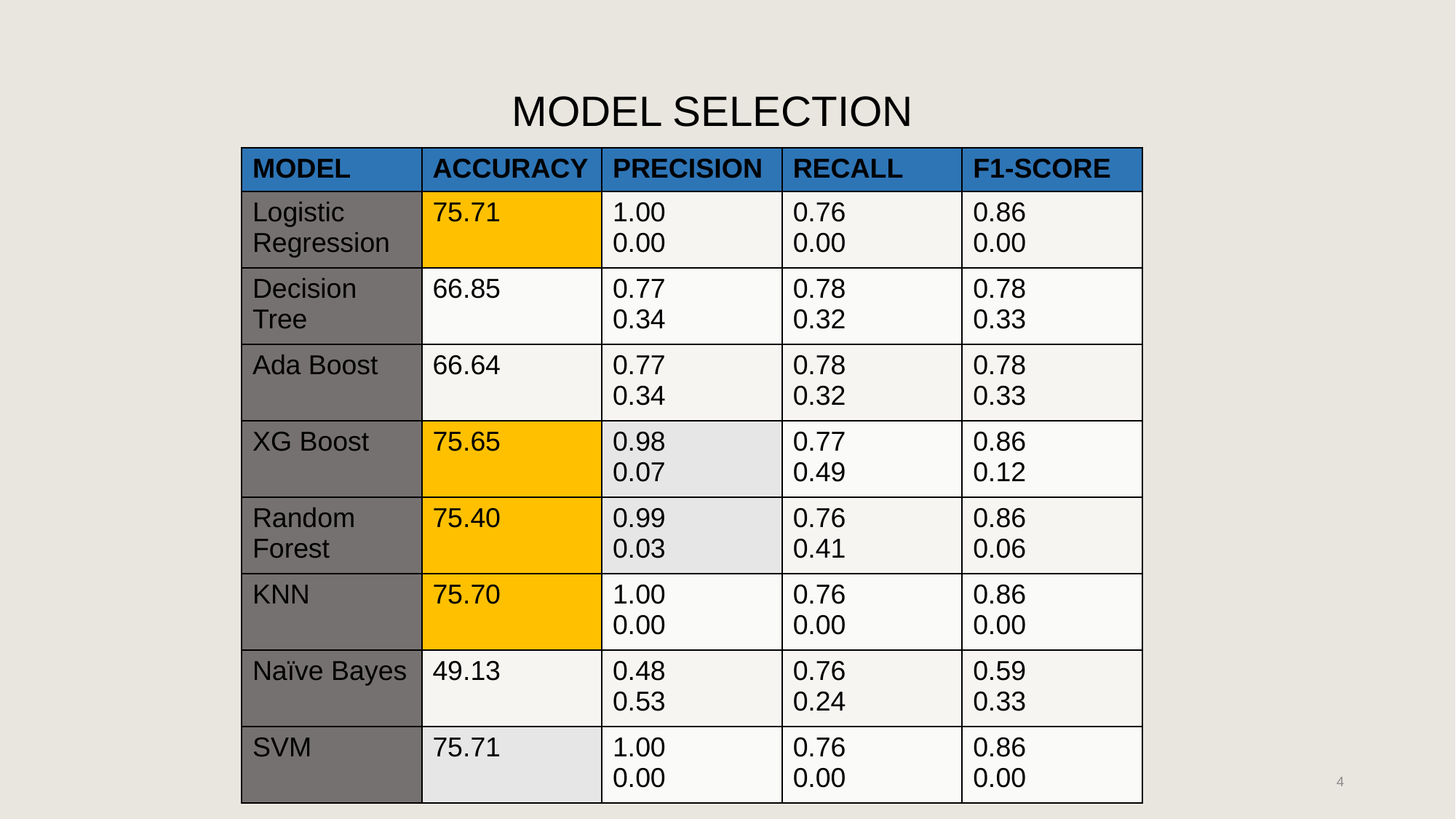

MODEL SELECTION
| MODEL | ACCURACY | PRECISION | RECALL | F1-SCORE |
| --- | --- | --- | --- | --- |
| Logistic Regression | 75.71 | 1.00 0.00 | 0.76 0.00 | 0.86 0.00 |
| Decision Tree | 66.85 | 0.77 0.34 | 0.78 0.32 | 0.78 0.33 |
| Ada Boost | 66.64 | 0.77 0.34 | 0.78 0.32 | 0.78 0.33 |
| XG Boost | 75.65 | 0.98 0.07 | 0.77 0.49 | 0.86 0.12 |
| Random Forest | 75.40 | 0.99 0.03 | 0.76 0.41 | 0.86 0.06 |
| KNN | 75.70 | 1.00 0.00 | 0.76 0.00 | 0.86 0.00 |
| Naïve Bayes | 49.13 | 0.48 0.53 | 0.76 0.24 | 0.59 0.33 |
| SVM | 75.71 | 1.00 0.00 | 0.76 0.00 | 0.86 0.00 |
4